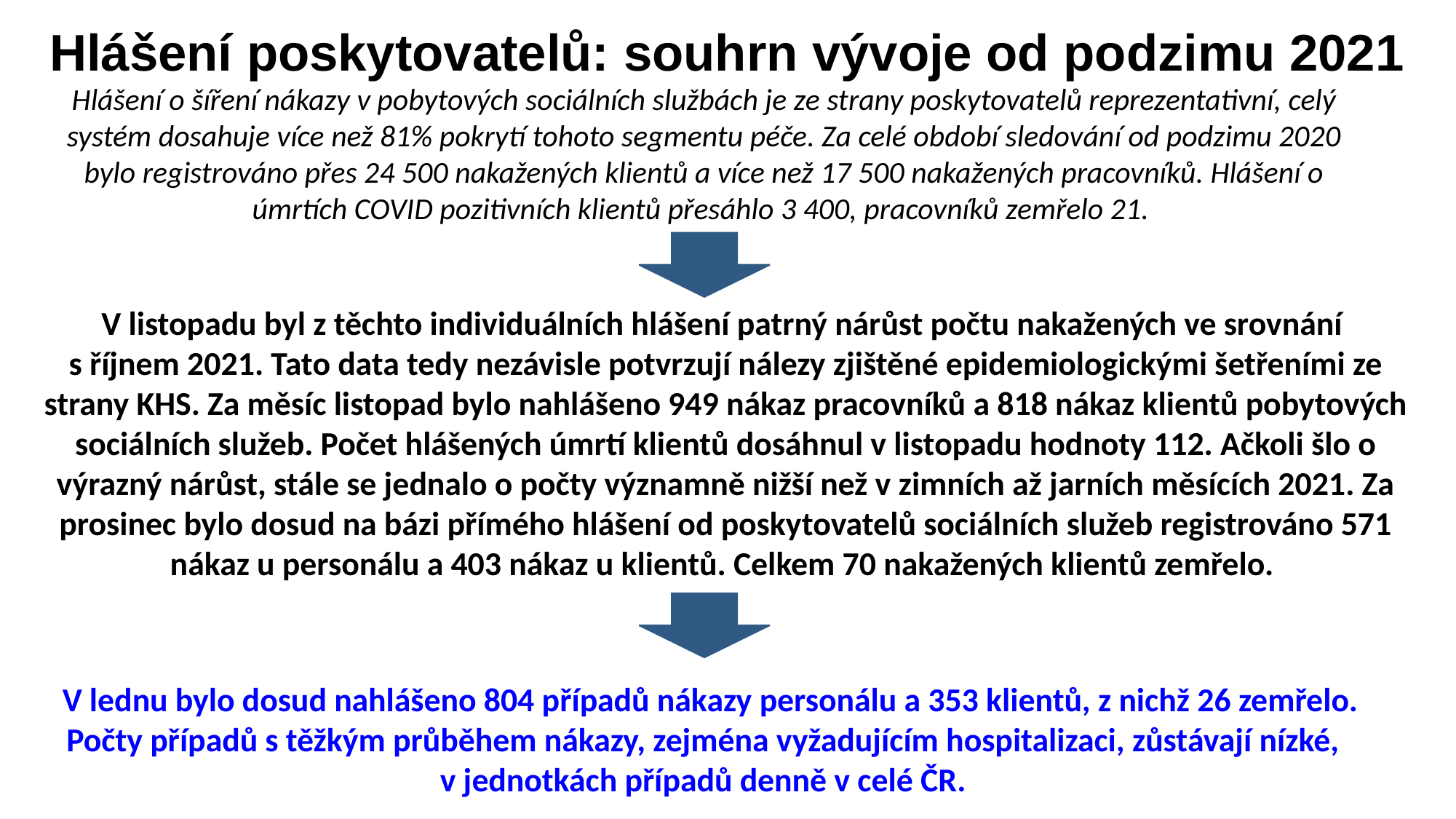

Hlášení poskytovatelů: souhrn vývoje od podzimu 2021
Hlášení o šíření nákazy v pobytových sociálních službách je ze strany poskytovatelů reprezentativní, celý systém dosahuje více než 81% pokrytí tohoto segmentu péče. Za celé období sledování od podzimu 2020 bylo registrováno přes 24 500 nakažených klientů a více než 17 500 nakažených pracovníků. Hlášení o úmrtích COVID pozitivních klientů přesáhlo 3 400, pracovníků zemřelo 21.

V listopadu byl z těchto individuálních hlášení patrný nárůst počtu nakažených ve srovnání
s říjnem 2021. Tato data tedy nezávisle potvrzují nálezy zjištěné epidemiologickými šetřeními ze strany KHS. Za měsíc listopad bylo nahlášeno 949 nákaz pracovníků a 818 nákaz klientů pobytových sociálních služeb. Počet hlášených úmrtí klientů dosáhnul v listopadu hodnoty 112. Ačkoli šlo o výrazný nárůst, stále se jednalo o počty významně nižší než v zimních až jarních měsících 2021. Za prosinec bylo dosud na bázi přímého hlášení od poskytovatelů sociálních služeb registrováno 571 nákaz u personálu a 403 nákaz u klientů. Celkem 70 nakažených klientů zemřelo.

 V lednu bylo dosud nahlášeno 804 případů nákazy personálu a 353 klientů, z nichž 26 zemřelo. Počty případů s těžkým průběhem nákazy, zejména vyžadujícím hospitalizaci, zůstávají nízké,
v jednotkách případů denně v celé ČR.